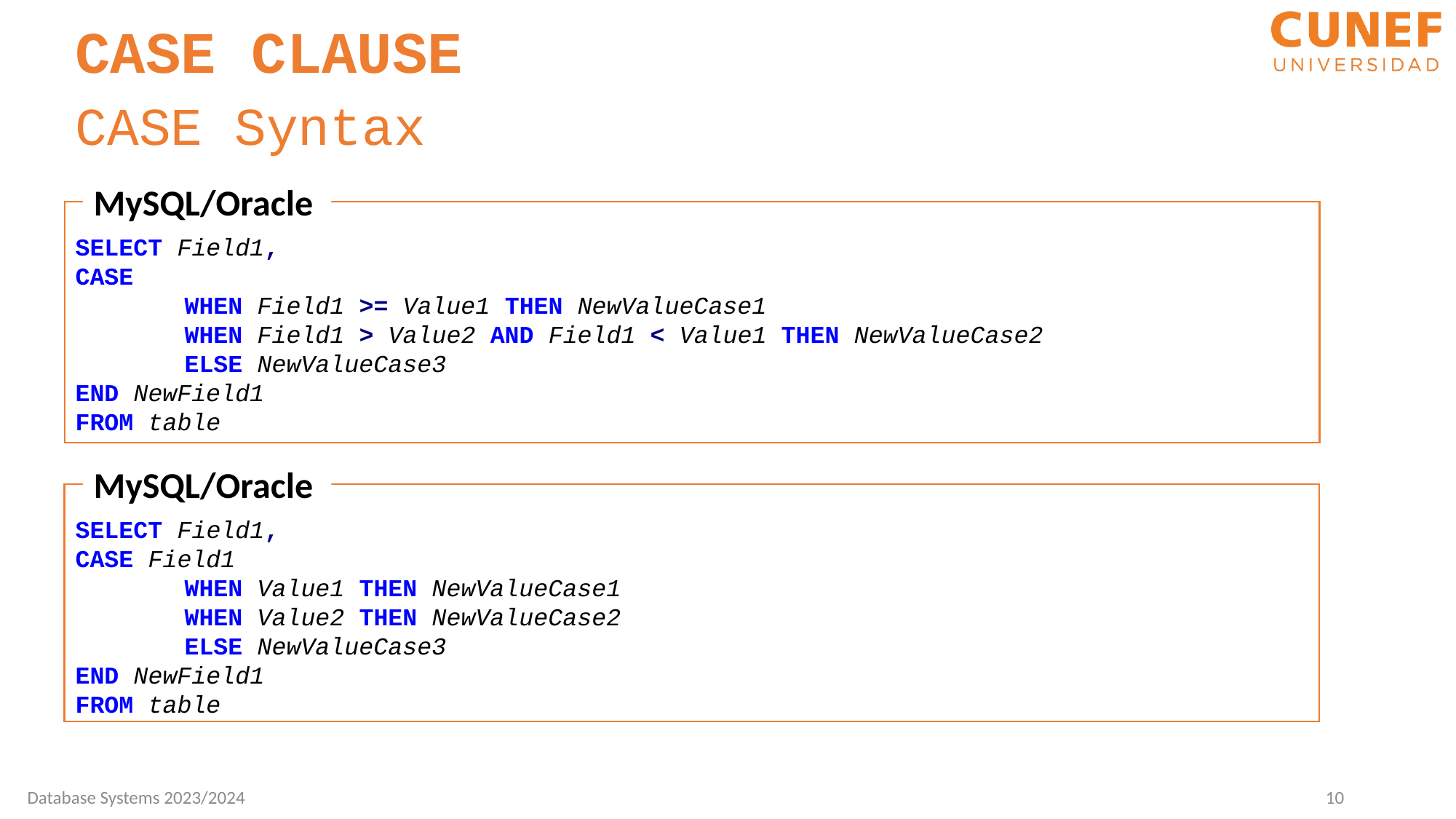

CASE CLAUSE
CASE Syntax
MySQL/Oracle
SELECT Field1,
CASE
	WHEN Field1 >= Value1 THEN NewValueCase1
	WHEN Field1 > Value2 AND Field1 < Value1 THEN NewValueCase2
	ELSE NewValueCase3
END NewField1
FROM table
MySQL/Oracle
SELECT Field1,
CASE Field1
	WHEN Value1 THEN NewValueCase1
	WHEN Value2 THEN NewValueCase2
	ELSE NewValueCase3
END NewField1
FROM table
10
Database Systems 2023/2024